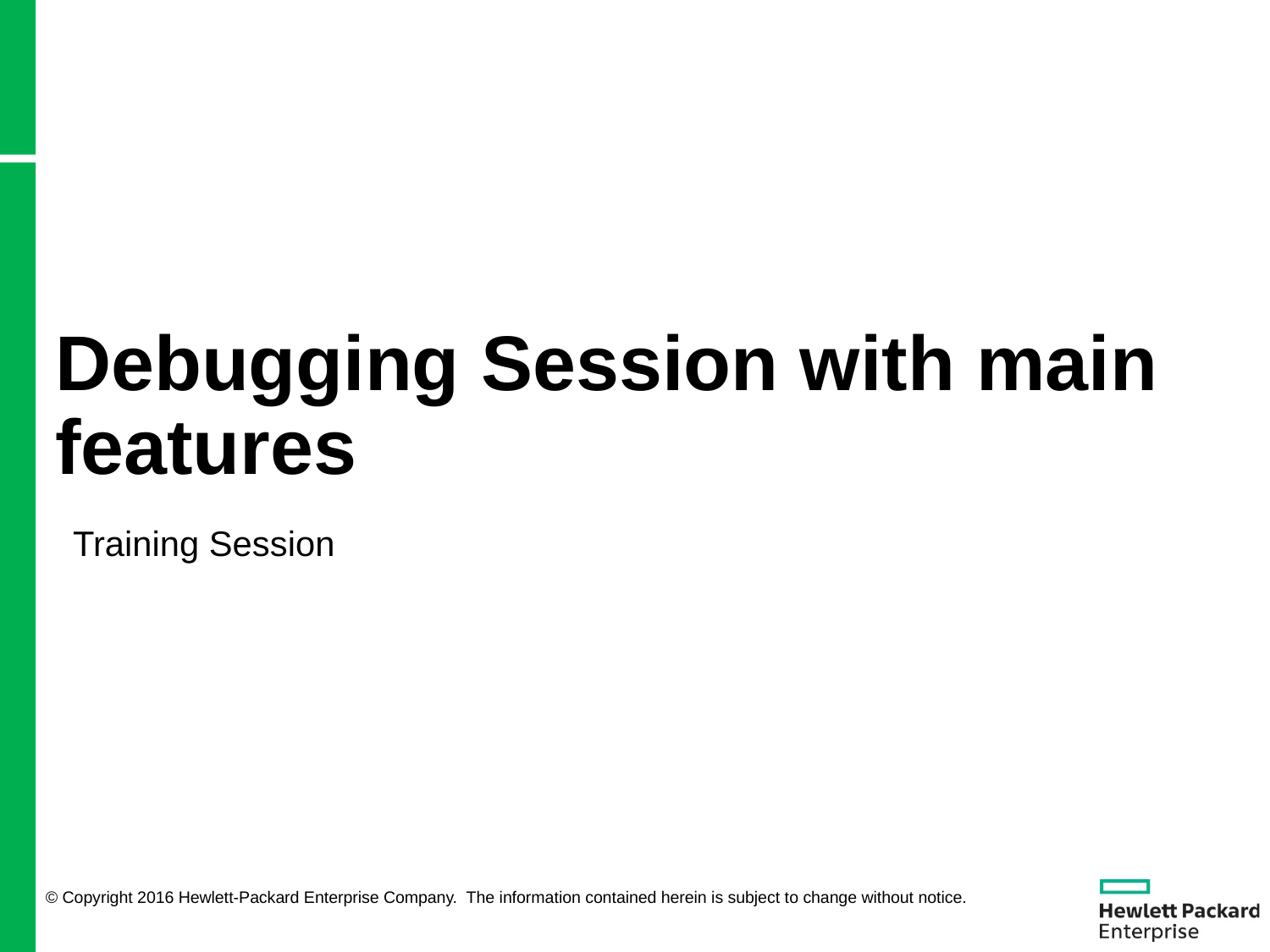

# Debugging Session with main features
Training Session